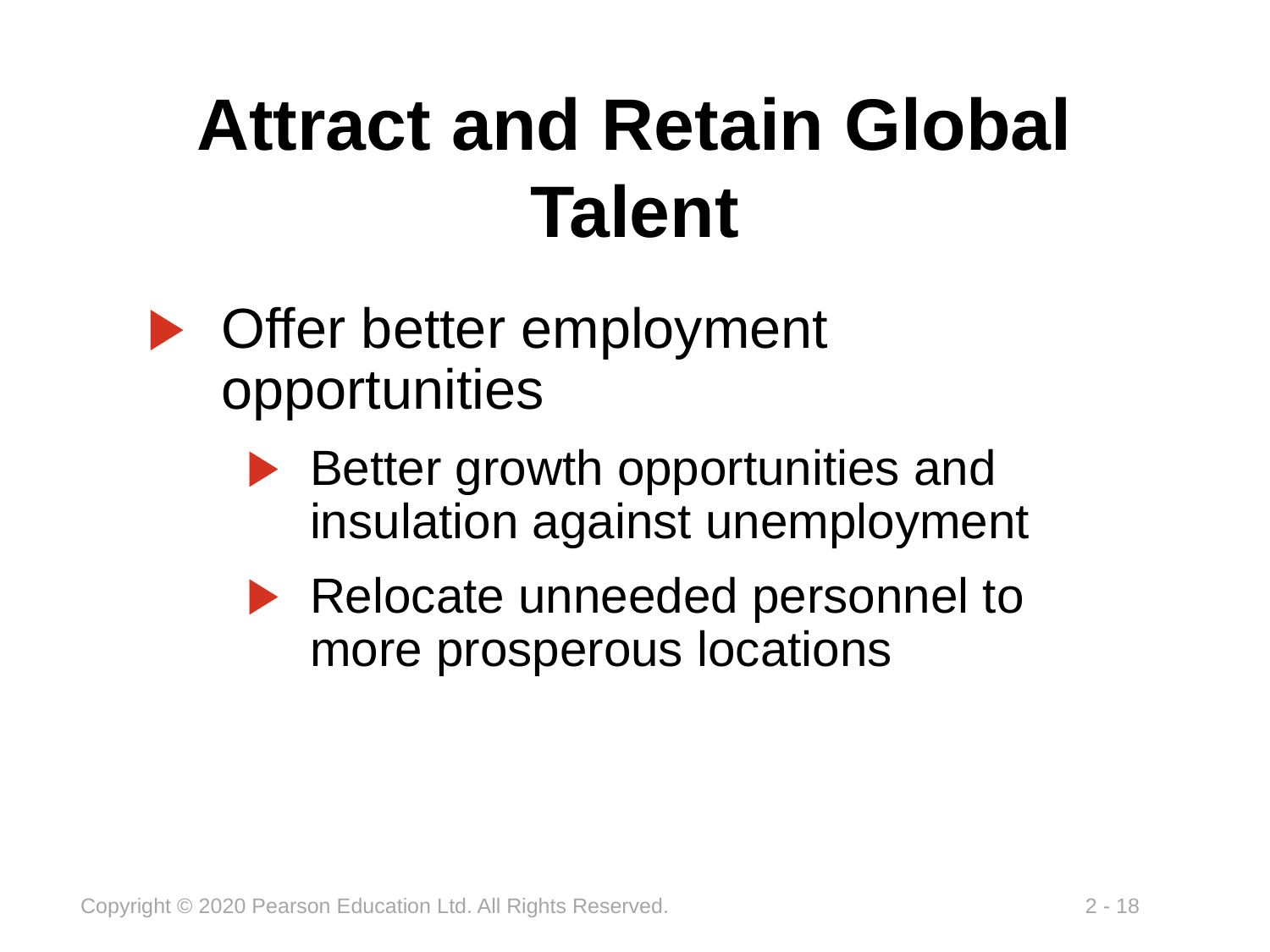

# Attract and Retain Global Talent
Offer better employment opportunities
Better growth opportunities and insulation against unemployment
Relocate unneeded personnel to more prosperous locations